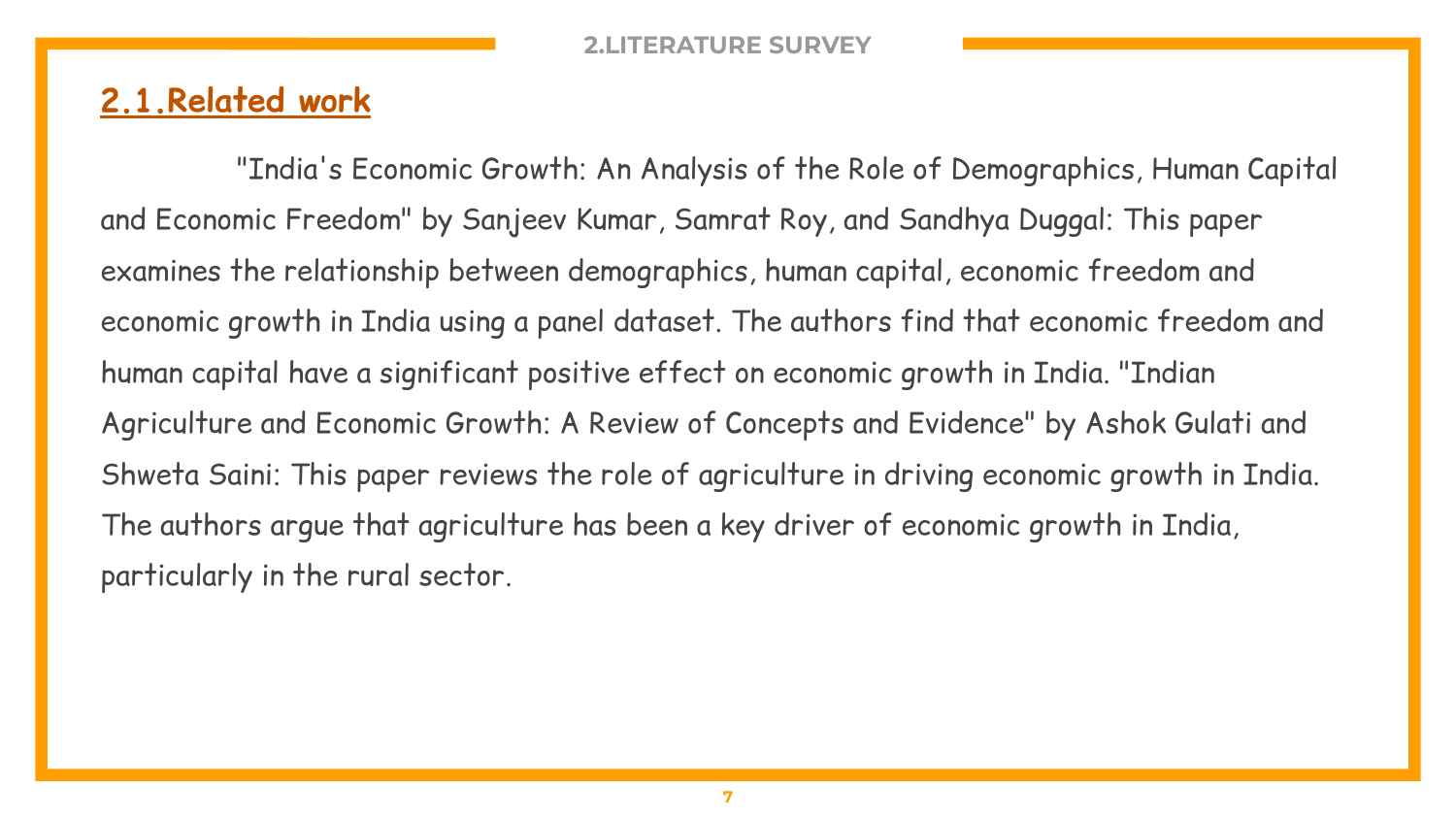

# 2.LITERATURE SURVEY
2.1.Related work
                "India's Economic Growth: An Analysis of the Role of Demographics, Human Capital and Economic Freedom" by Sanjeev Kumar, Samrat Roy, and Sandhya Duggal: This paper examines the relationship between demographics, human capital, economic freedom and economic growth in India using a panel dataset. The authors find that economic freedom and human capital have a significant positive effect on economic growth in India. "Indian Agriculture and Economic Growth: A Review of Concepts and Evidence" by Ashok Gulati and Shweta Saini: This paper reviews the role of agriculture in driving economic growth in India. The authors argue that agriculture has been a key driver of economic growth in India, particularly in the rural sector.
7